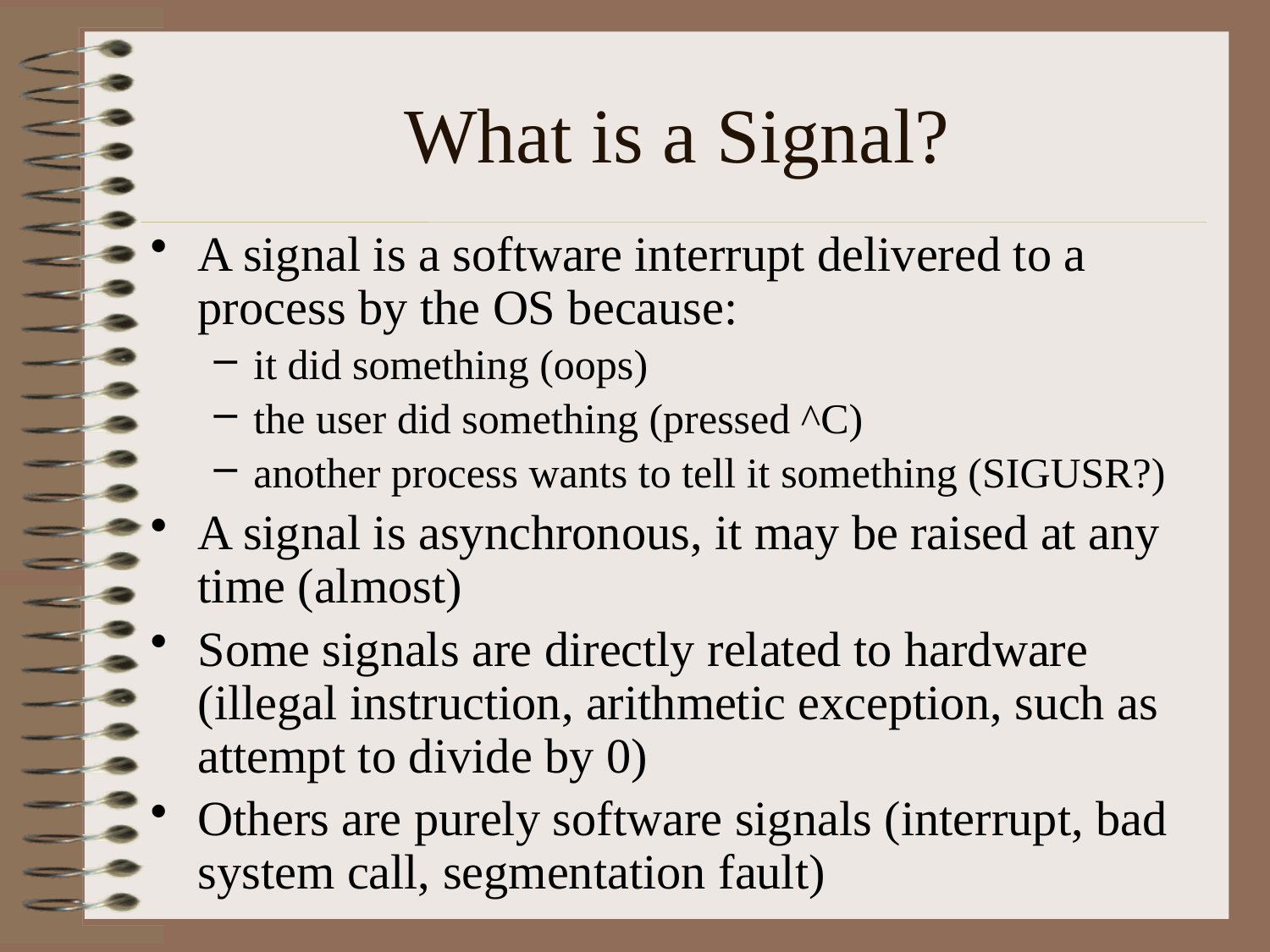

# What is a Signal?
A signal is a software interrupt delivered to a process by the OS because:
it did something (oops)
the user did something (pressed ^C)
another process wants to tell it something (SIGUSR?)
A signal is asynchronous, it may be raised at any time (almost)
Some signals are directly related to hardware (illegal instruction, arithmetic exception, such as attempt to divide by 0)
Others are purely software signals (interrupt, bad system call, segmentation fault)